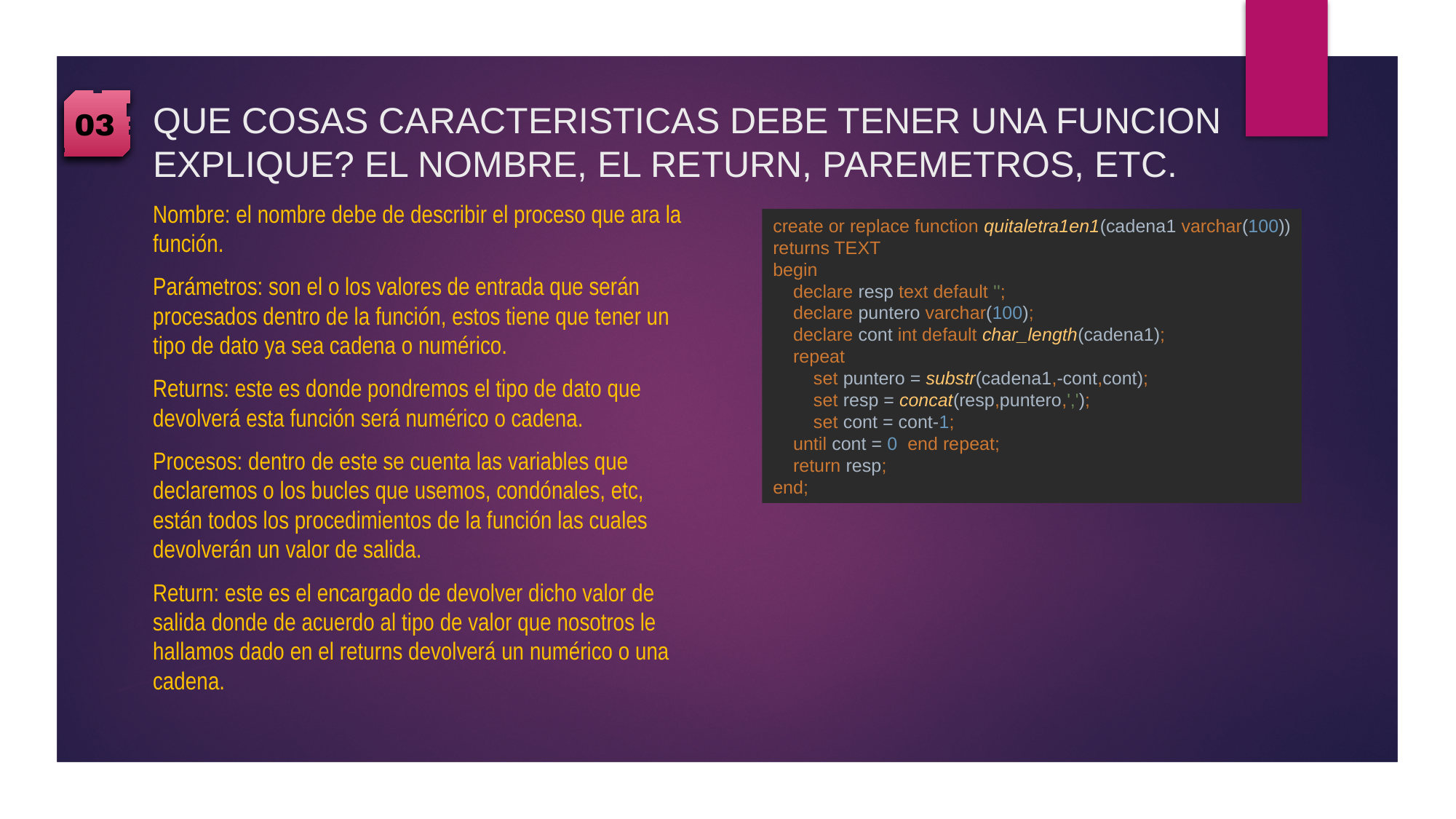

03
QUE COSAS CARACTERISTICAS DEBE TENER UNA FUNCION EXPLIQUE? EL NOMBRE, EL RETURN, PAREMETROS, ETC.
Nombre: el nombre debe de describir el proceso que ara la función.
Parámetros: son el o los valores de entrada que serán procesados dentro de la función, estos tiene que tener un tipo de dato ya sea cadena o numérico.
Returns: este es donde pondremos el tipo de dato que devolverá esta función será numérico o cadena.
Procesos: dentro de este se cuenta las variables que declaremos o los bucles que usemos, condónales, etc, están todos los procedimientos de la función las cuales devolverán un valor de salida.
Return: este es el encargado de devolver dicho valor de salida donde de acuerdo al tipo de valor que nosotros le hallamos dado en el returns devolverá un numérico o una cadena.

create or replace function quitaletra1en1(cadena1 varchar(100))
returns TEXT
begin
    declare resp text default '';
    declare puntero varchar(100);
    declare cont int default char_length(cadena1);
    repeat
        set puntero = substr(cadena1,-cont,cont);
        set resp = concat(resp,puntero,',');
        set cont = cont-1;
    until cont = 0  end repeat;
    return resp;
end;